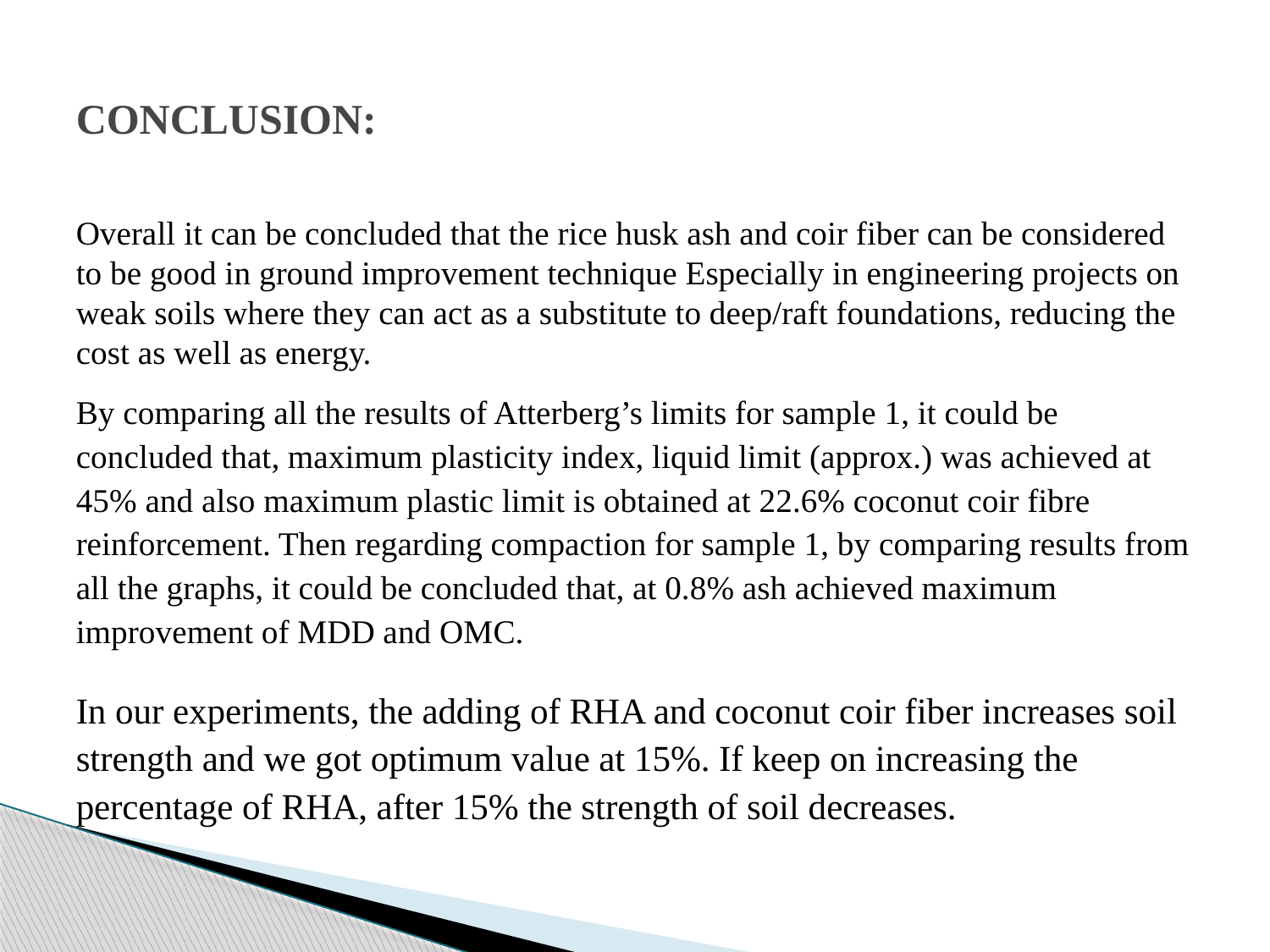

# CONCLUSION:
Overall it can be concluded that the rice husk ash and coir fiber can be considered to be good in ground improvement technique Especially in engineering projects on weak soils where they can act as a substitute to deep/raft foundations, reducing the cost as well as energy.
By comparing all the results of Atterberg’s limits for sample 1, it could be concluded that, maximum plasticity index, liquid limit (approx.) was achieved at 45% and also maximum plastic limit is obtained at 22.6% coconut coir fibre reinforcement. Then regarding compaction for sample 1, by comparing results from all the graphs, it could be concluded that, at 0.8% ash achieved maximum improvement of MDD and OMC.
In our experiments, the adding of RHA and coconut coir fiber increases soil strength and we got optimum value at 15%. If keep on increasing the percentage of RHA, after 15% the strength of soil decreases.